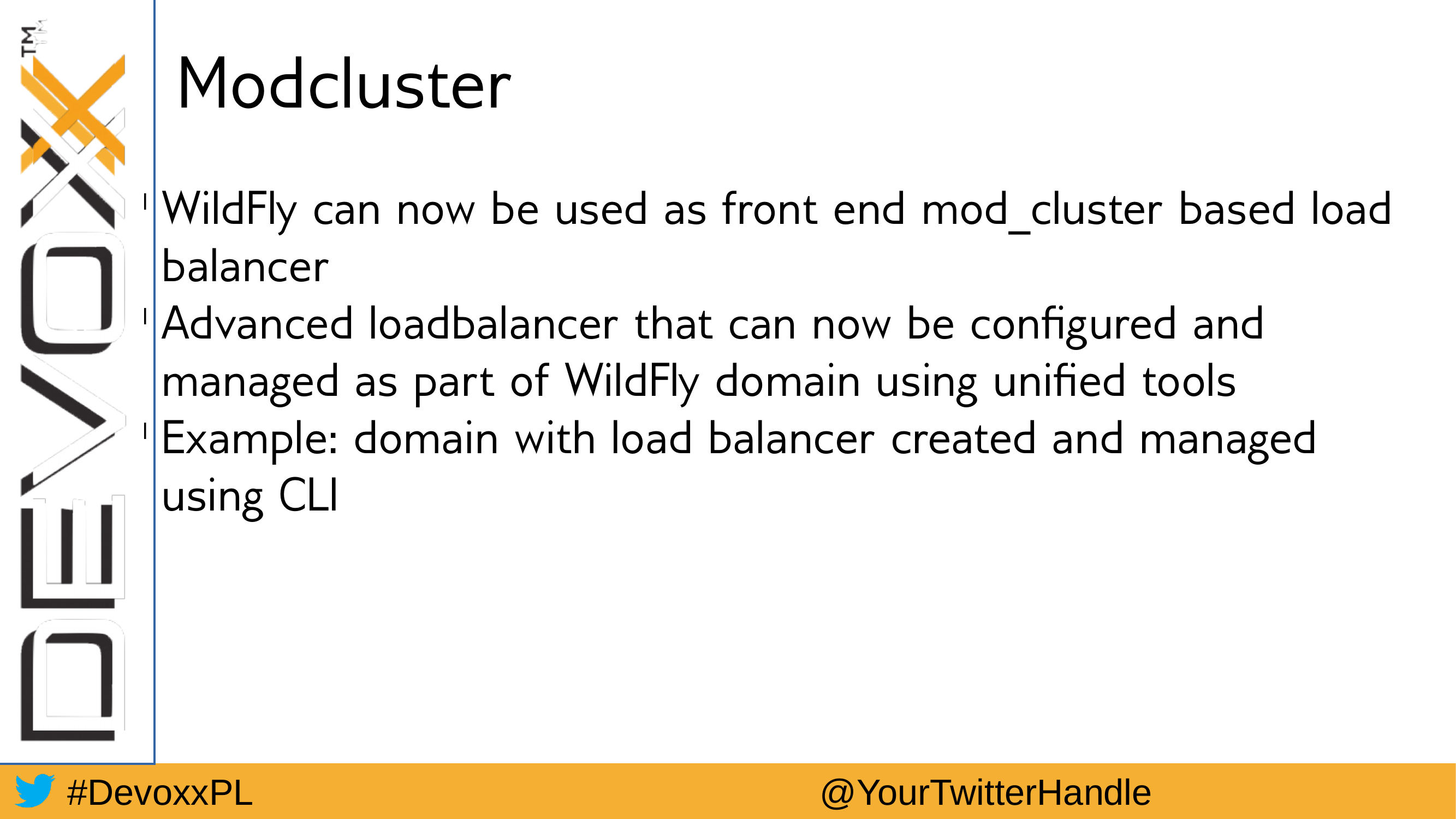

Modcluster
WildFly can now be used as front end mod_cluster based load balancer
Advanced loadbalancer that can now be configured and managed as part of WildFly domain using unified tools
Example: domain with load balancer created and managed using CLI